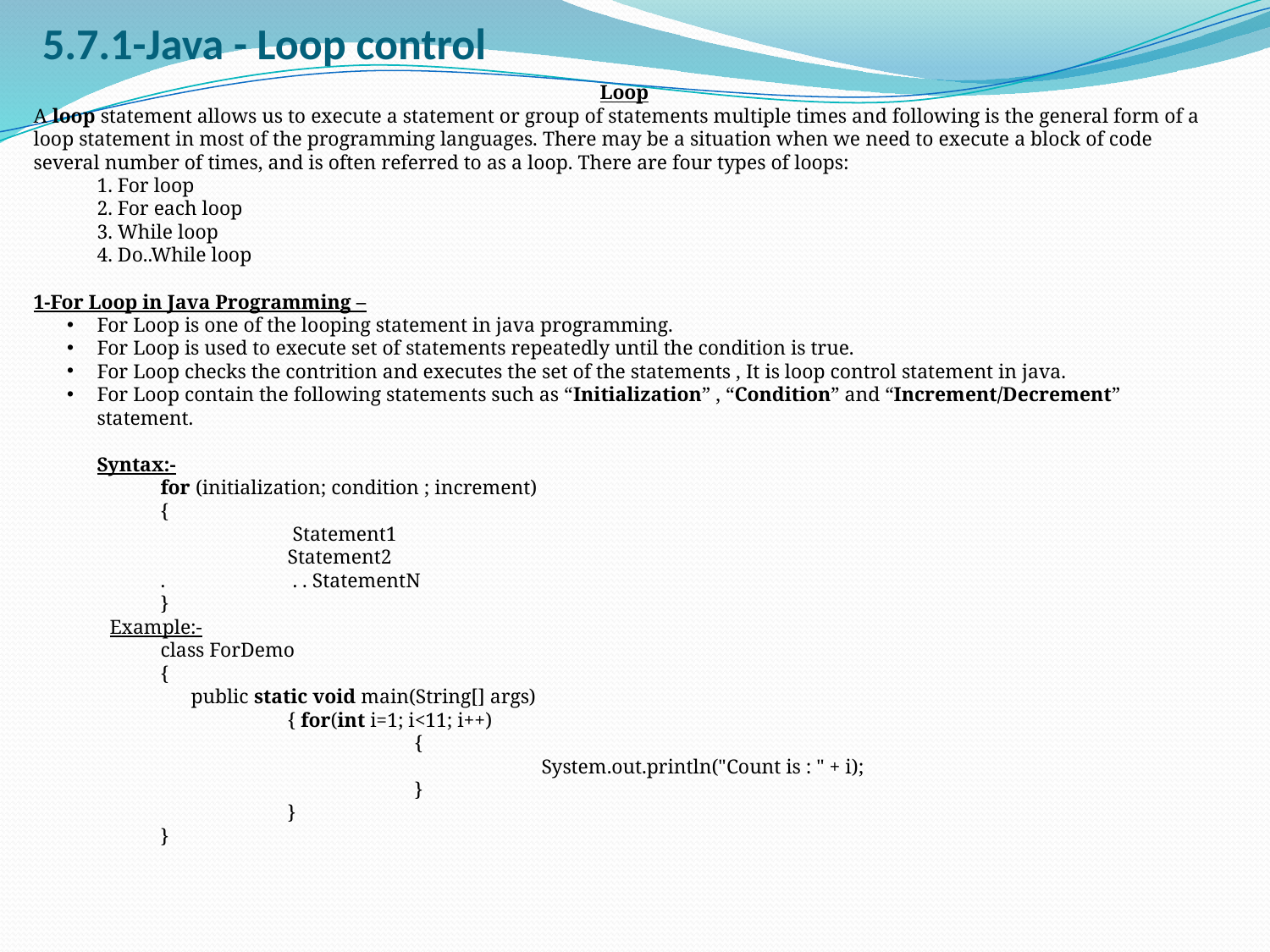

# 5.7.1-Java - Loop control
Loop
A loop statement allows us to execute a statement or group of statements multiple times and following is the general form of a loop statement in most of the programming languages. There may be a situation when we need to execute a block of code several number of times, and is often referred to as a loop. There are four types of loops:
1. For loop
2. For each loop
3. While loop
4. Do..While loop

1-For Loop in Java Programming –
For Loop is one of the looping statement in java programming.
For Loop is used to execute set of statements repeatedly until the condition is true.
For Loop checks the contrition and executes the set of the statements , It is loop control statement in java.
For Loop contain the following statements such as “Initialization” , “Condition” and “Increment/Decrement” statement.

Syntax:-
	for (initialization; condition ; increment)
	{
		 Statement1
		Statement2
	.	 . . StatementN
	}
               Example:-
	class ForDemo
	{
	      public static void main(String[] args)
		{ for(int i=1; i<11; i++)
			{
				System.out.println("Count is : " + i);
			}
		}
	}